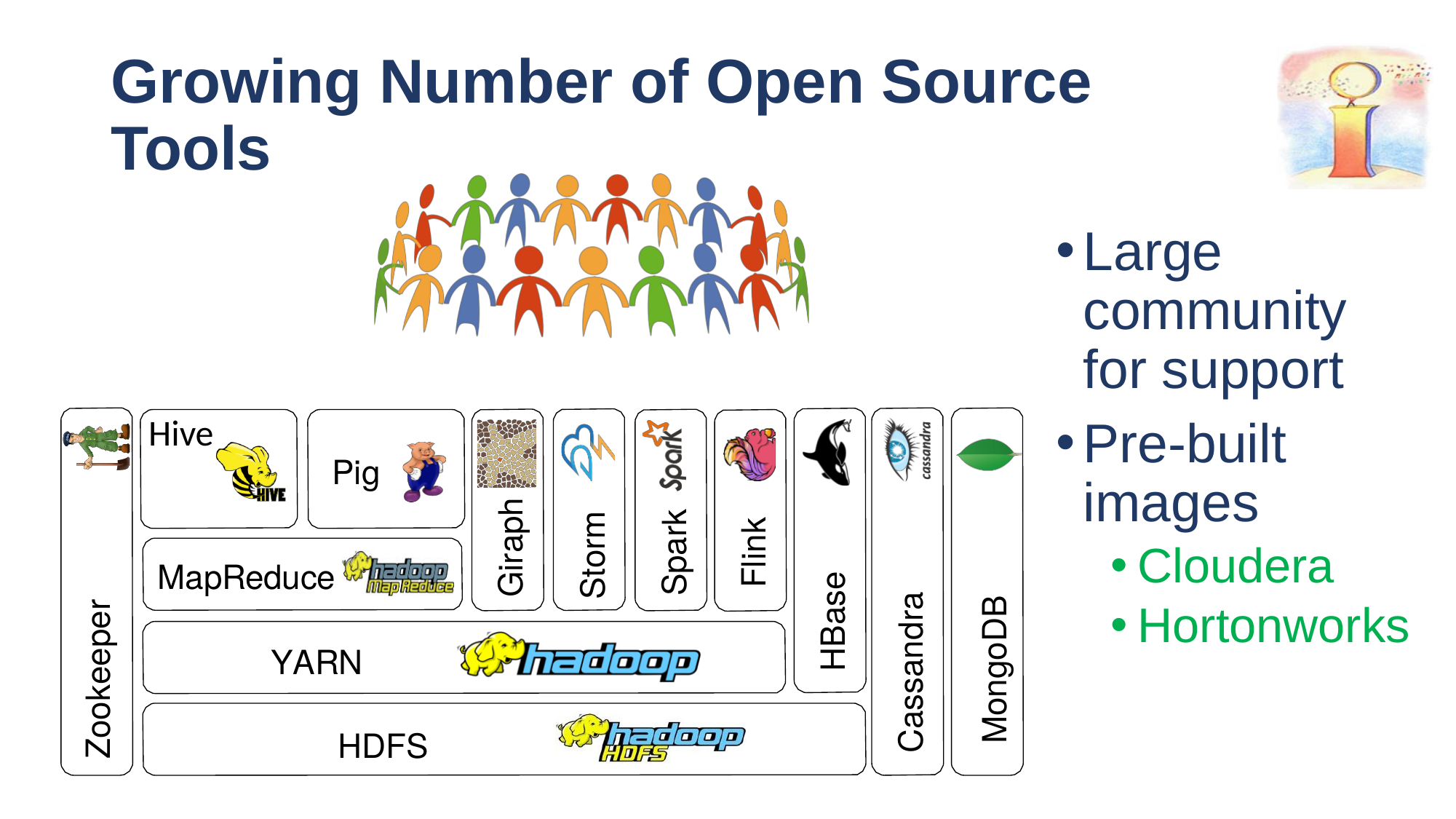

# Growing Number of Open Source Tools

Large community for support
Pre-built images
Cloudera
Hortonworks

 Hive

Pig
Giraph
Spark
Storm
Flink

MapReduce

YARN

HDFS
HBase
Cassandra
MongoDB

Zookeeper